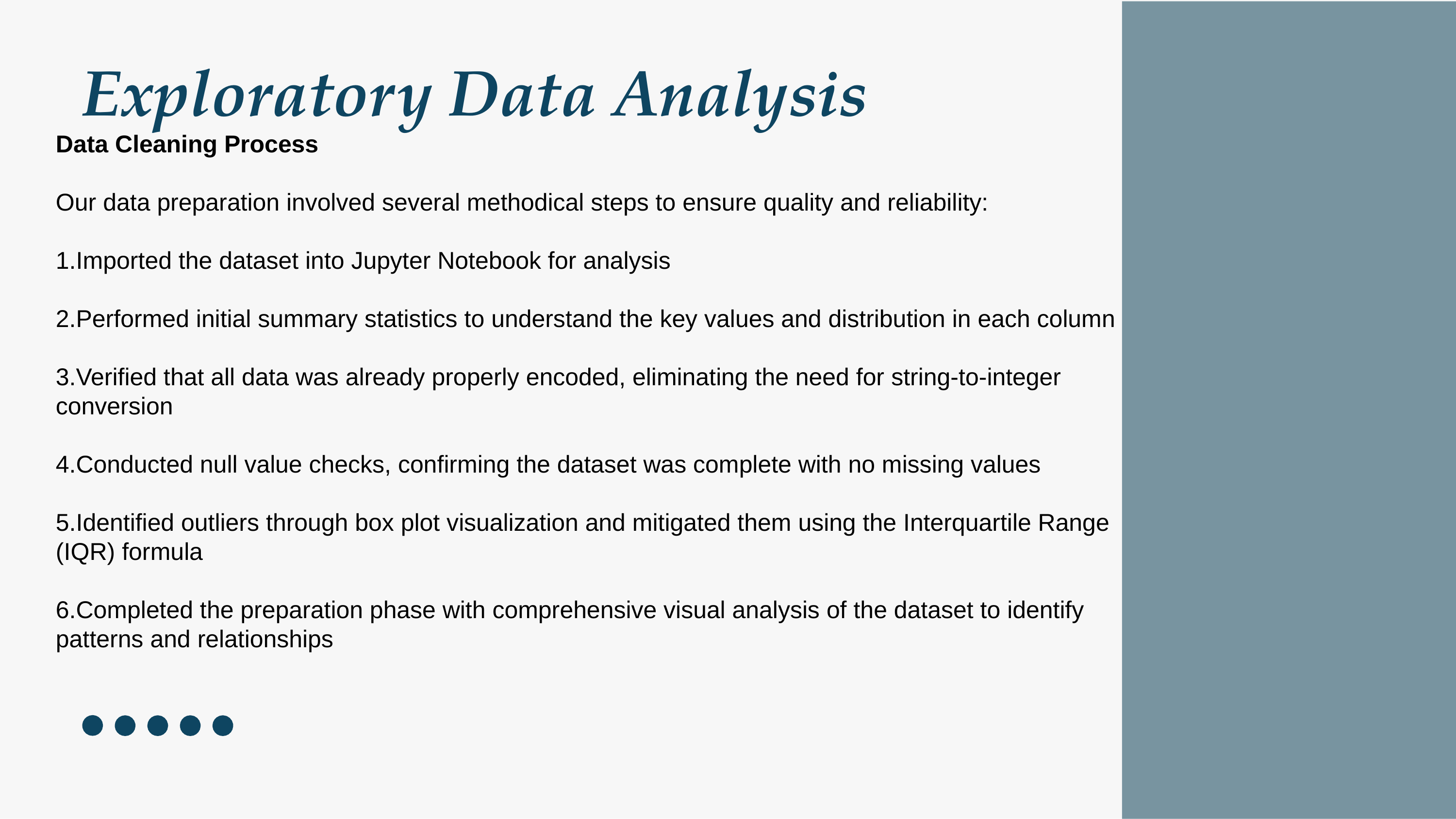

# Exploratory Data Analysis
Data Cleaning Process

Our data preparation involved several methodical steps to ensure quality and reliability:

Imported the dataset into Jupyter Notebook for analysis

Performed initial summary statistics to understand the key values and distribution in each column

Verified that all data was already properly encoded, eliminating the need for string-to-integer conversion

Conducted null value checks, confirming the dataset was complete with no missing values

Identified outliers through box plot visualization and mitigated them using the Interquartile Range (IQR) formula

Completed the preparation phase with comprehensive visual analysis of the dataset to identify patterns and relationships